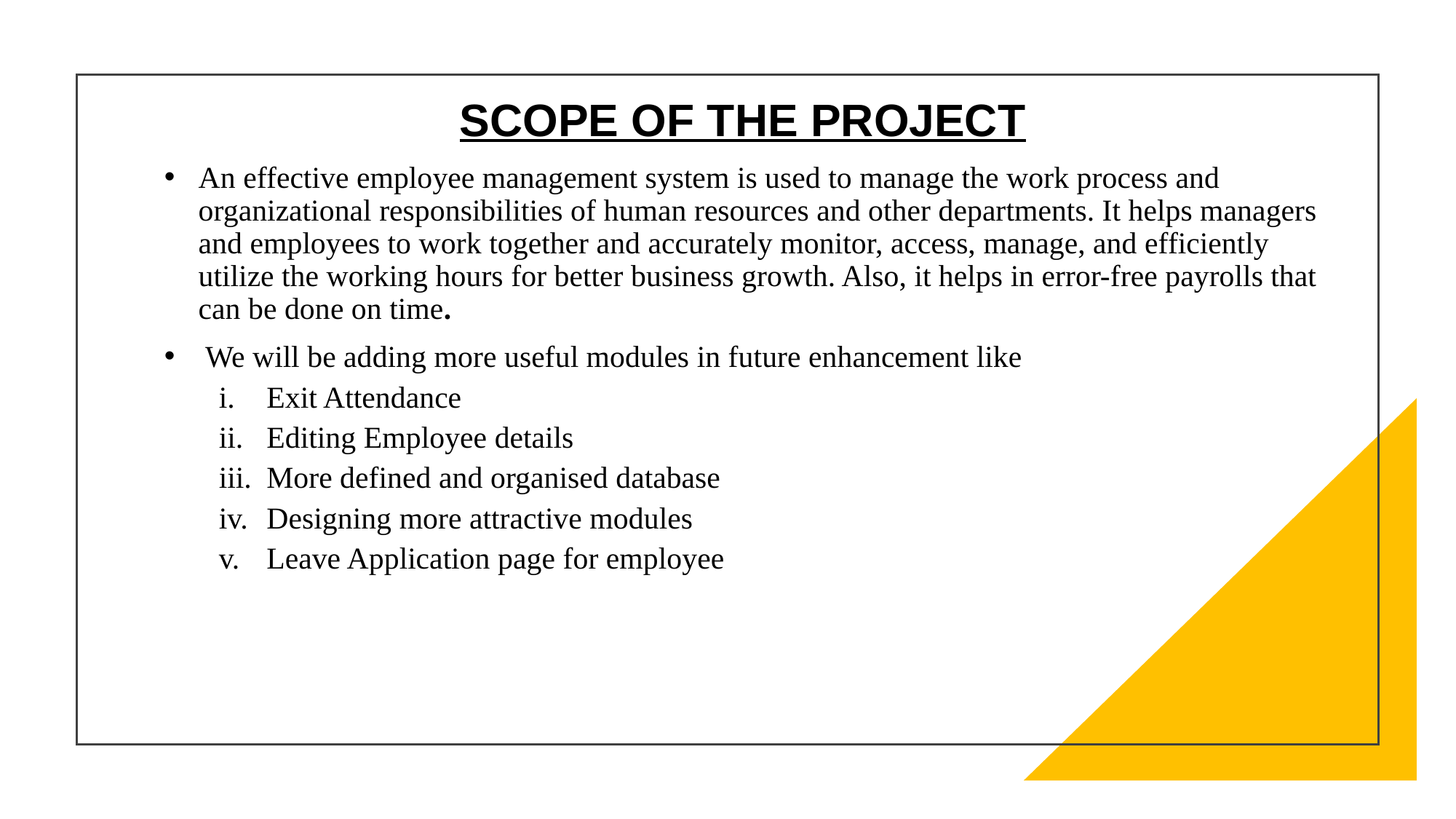

SCOPE OF THE PROJECT
An effective employee management system is used to manage the work process and organizational responsibilities of human resources and other departments. It helps managers and employees to work together and accurately monitor, access, manage, and efficiently utilize the working hours for better business growth. Also, it helps in error-free payrolls that can be done on time.
We will be adding more useful modules in future enhancement like
Exit Attendance
Editing Employee details
More defined and organised database
Designing more attractive modules
Leave Application page for employee